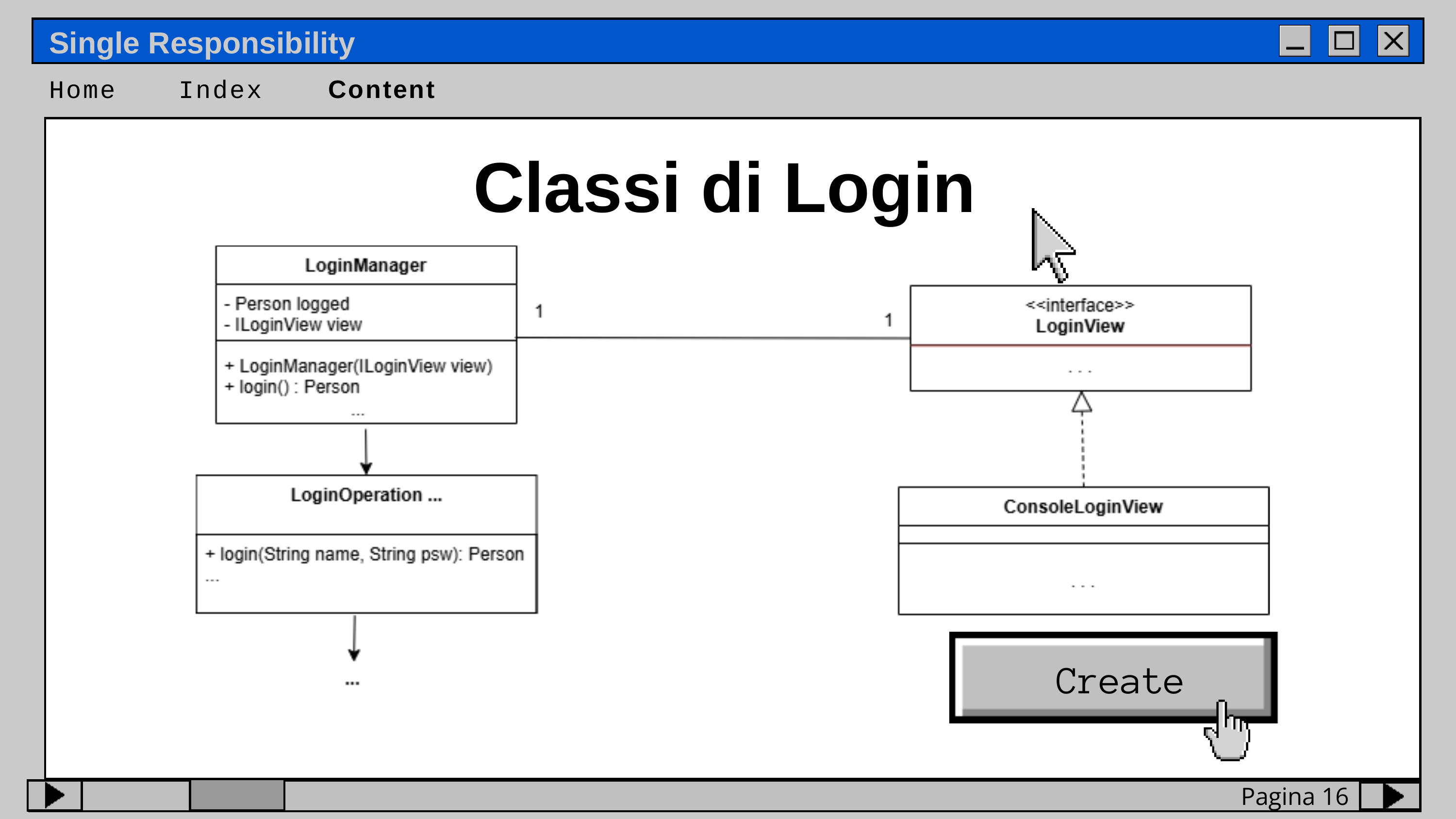

Single Responsibility

Home
Index
Content

Classi di Login

Create

Pagina 16